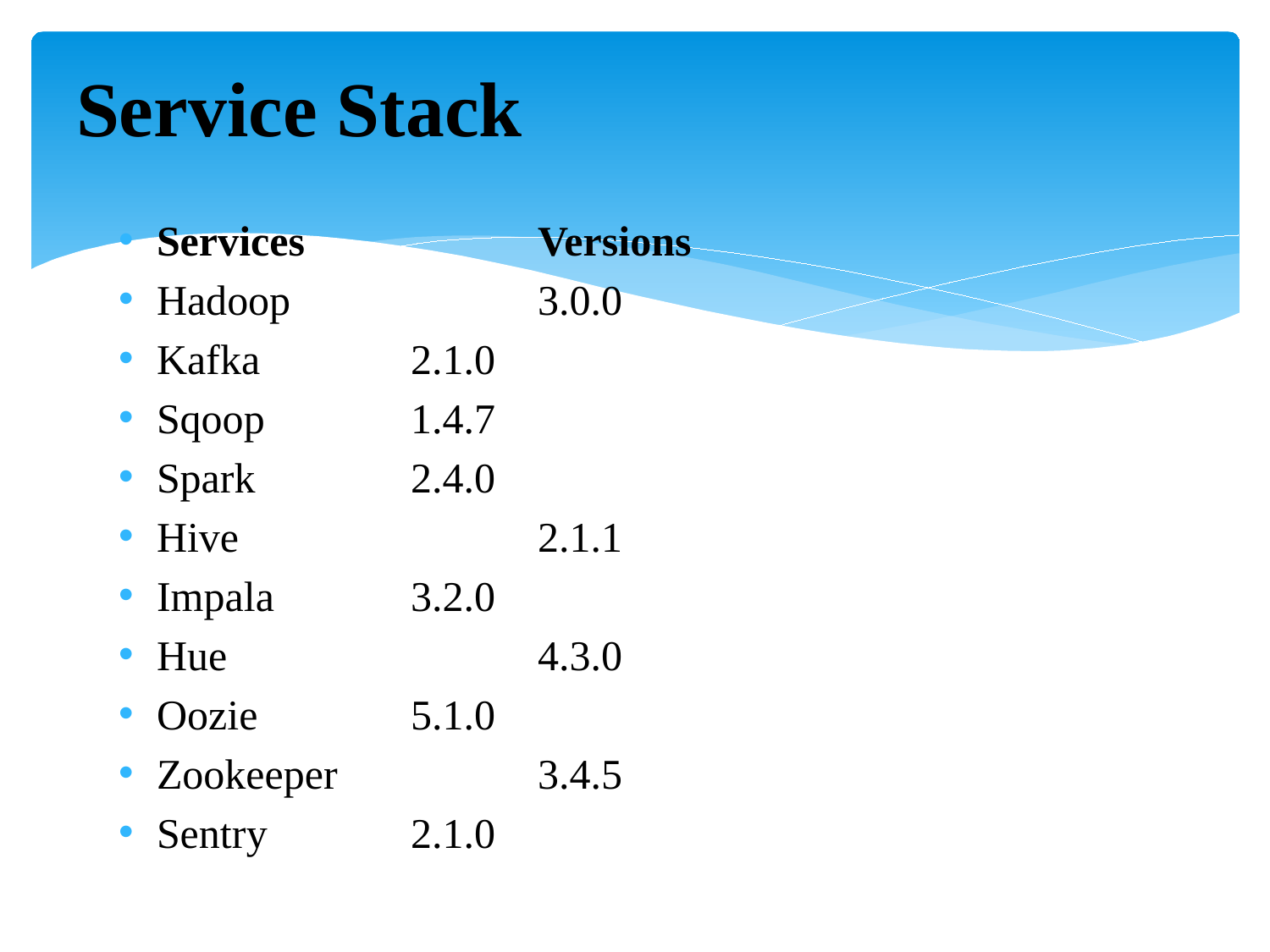

Service Stack
Services		Versions
Hadoop		3.0.0
Kafka		2.1.0
Sqoop 		1.4.7
Spark		2.4.0
Hive			2.1.1
Impala		3.2.0
Hue			4.3.0
Oozie		5.1.0
Zookeeper		3.4.5
Sentry		2.1.0